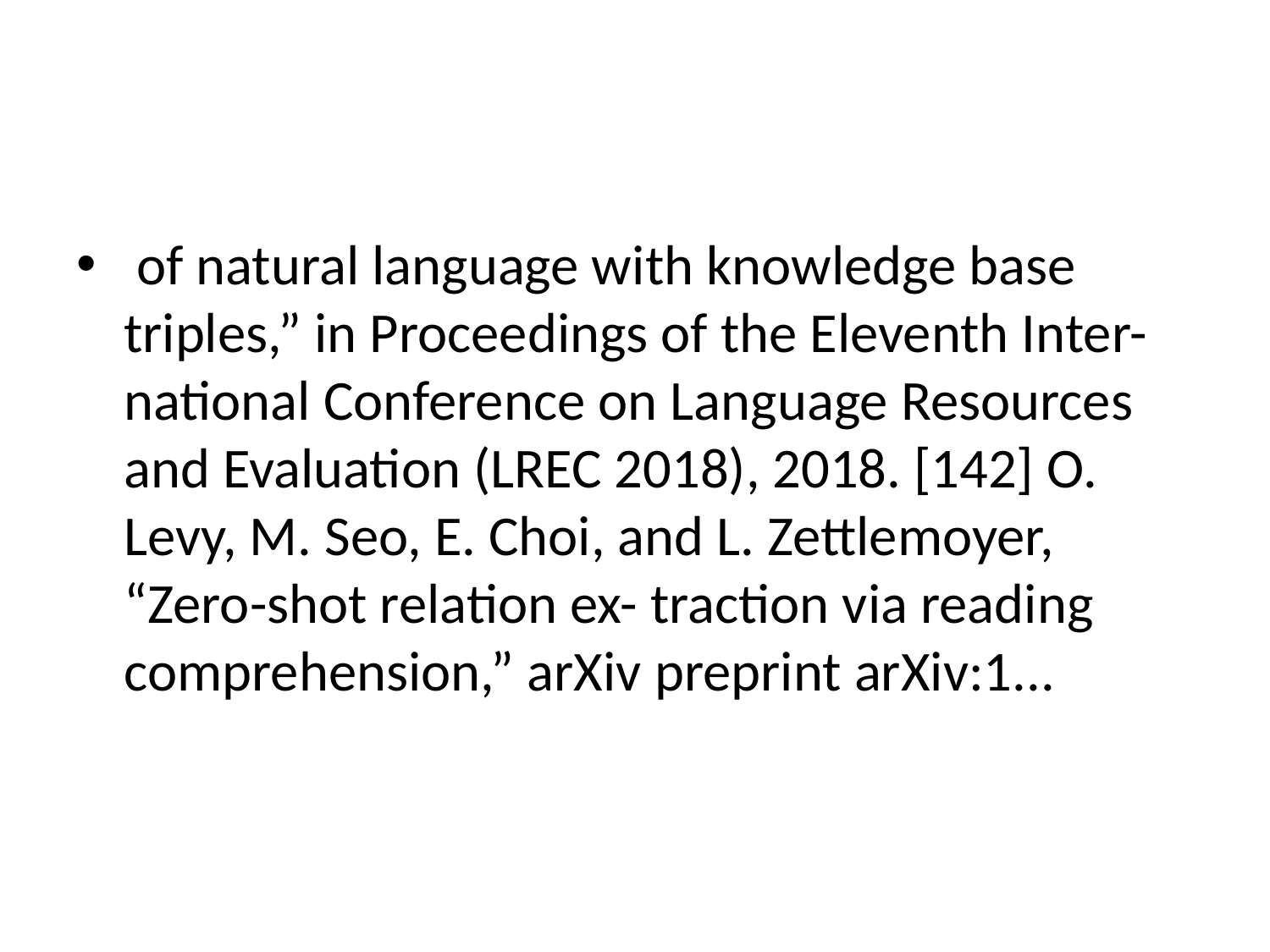

#
 of natural language with knowledge base triples,” in Proceedings of the Eleventh Inter- national Conference on Language Resources and Evaluation (LREC 2018), 2018. [142] O. Levy, M. Seo, E. Choi, and L. Zettlemoyer, “Zero-shot relation ex- traction via reading comprehension,” arXiv preprint arXiv:1...